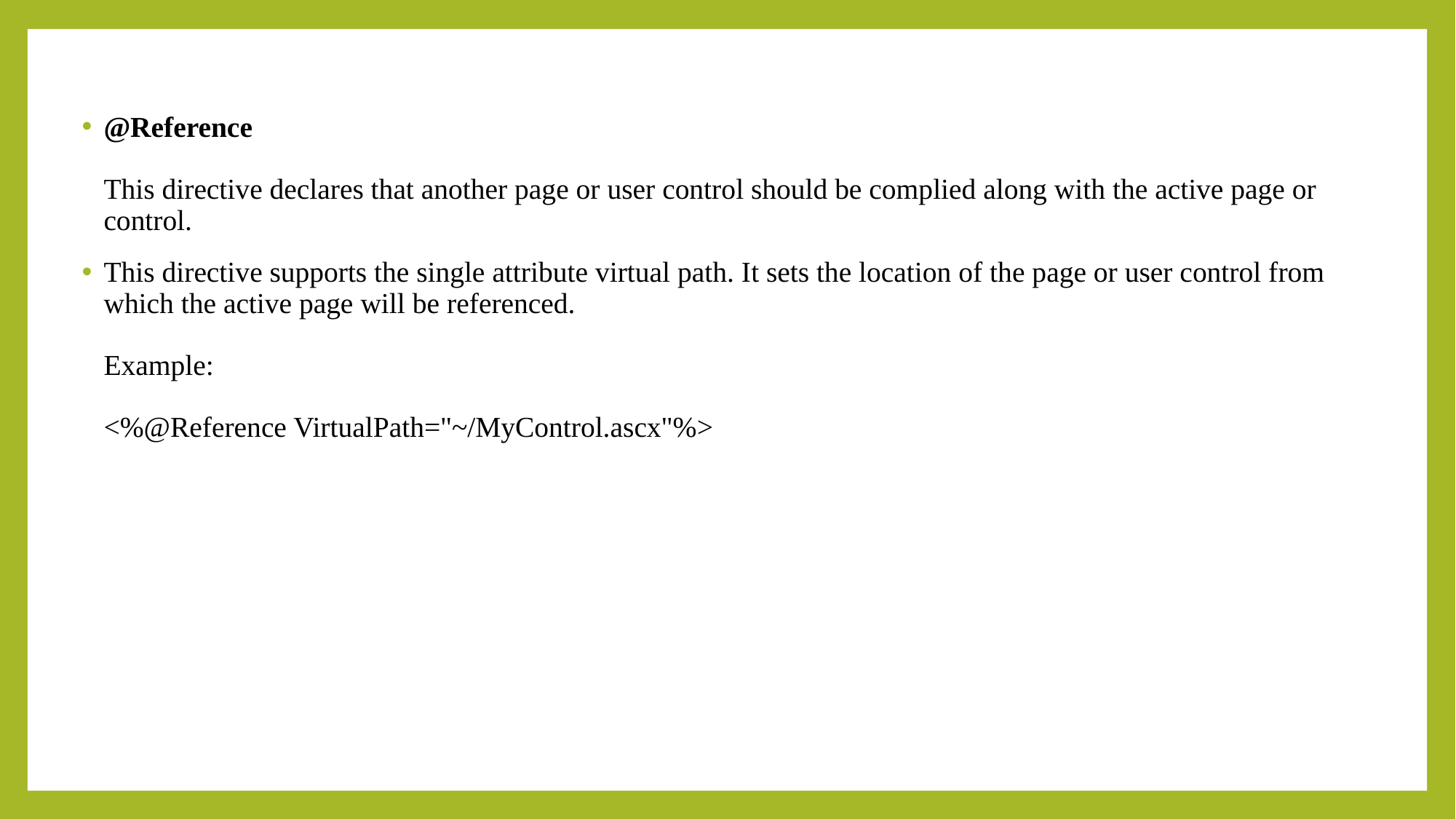

@Reference
This directive declares that another page or user control should be complied along with the active page or control.
This directive supports the single attribute virtual path. It sets the location of the page or user control from which the active page will be referenced.
Example:
<%@Reference VirtualPath="~/MyControl.ascx"%>